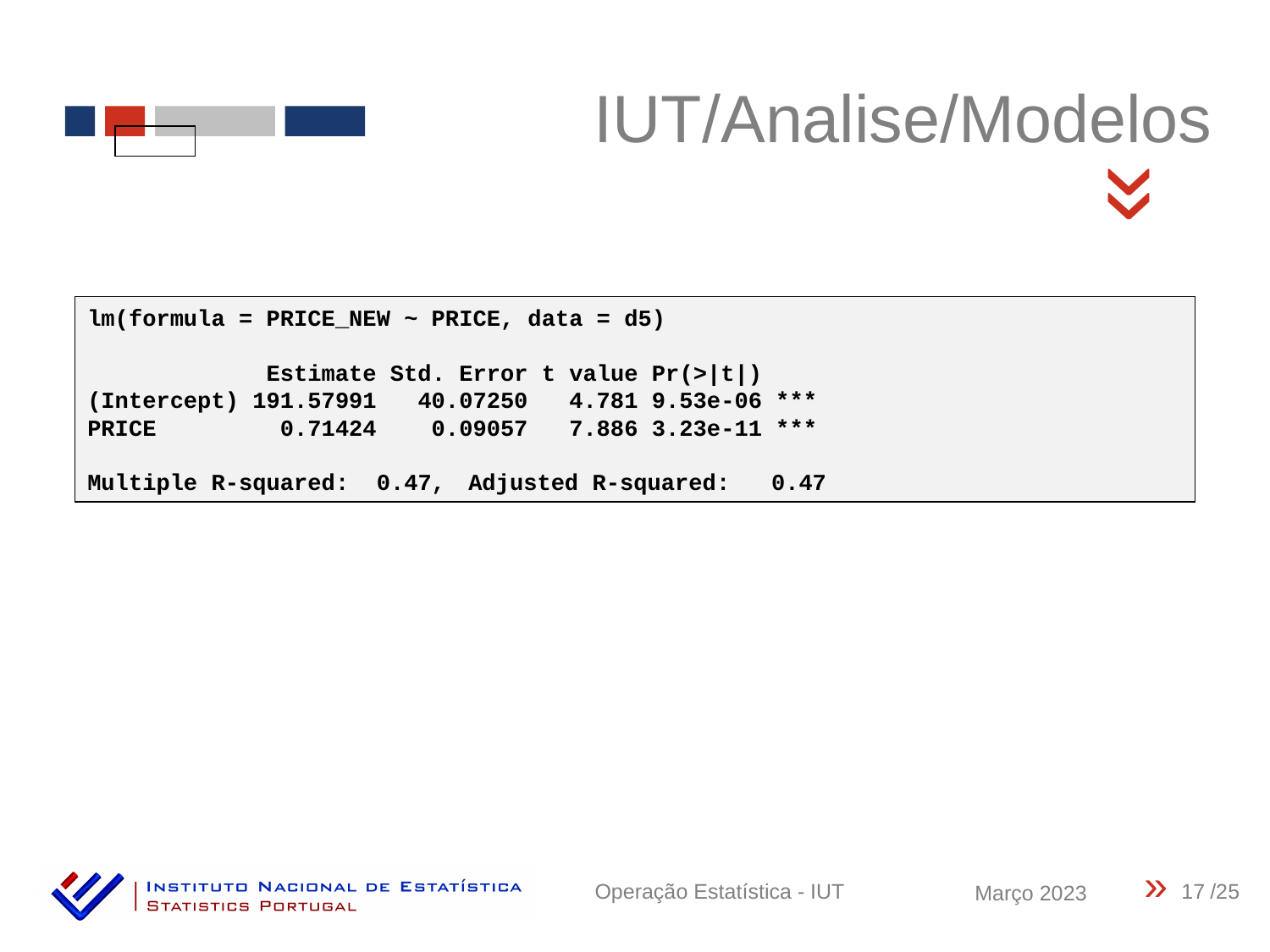

IUT/Analise/Modelos
«
lm(formula = PRICE_NEW ~ PRICE, data = d5)

             Estimate Std. Error t value Pr(>|t|)
(Intercept) 191.57991   40.07250   4.781 9.53e-06 ***
PRICE         0.71424    0.09057   7.886 3.23e-11 ***

Multiple R-squared:  0.47,	Adjusted R-squared:   0.47
17